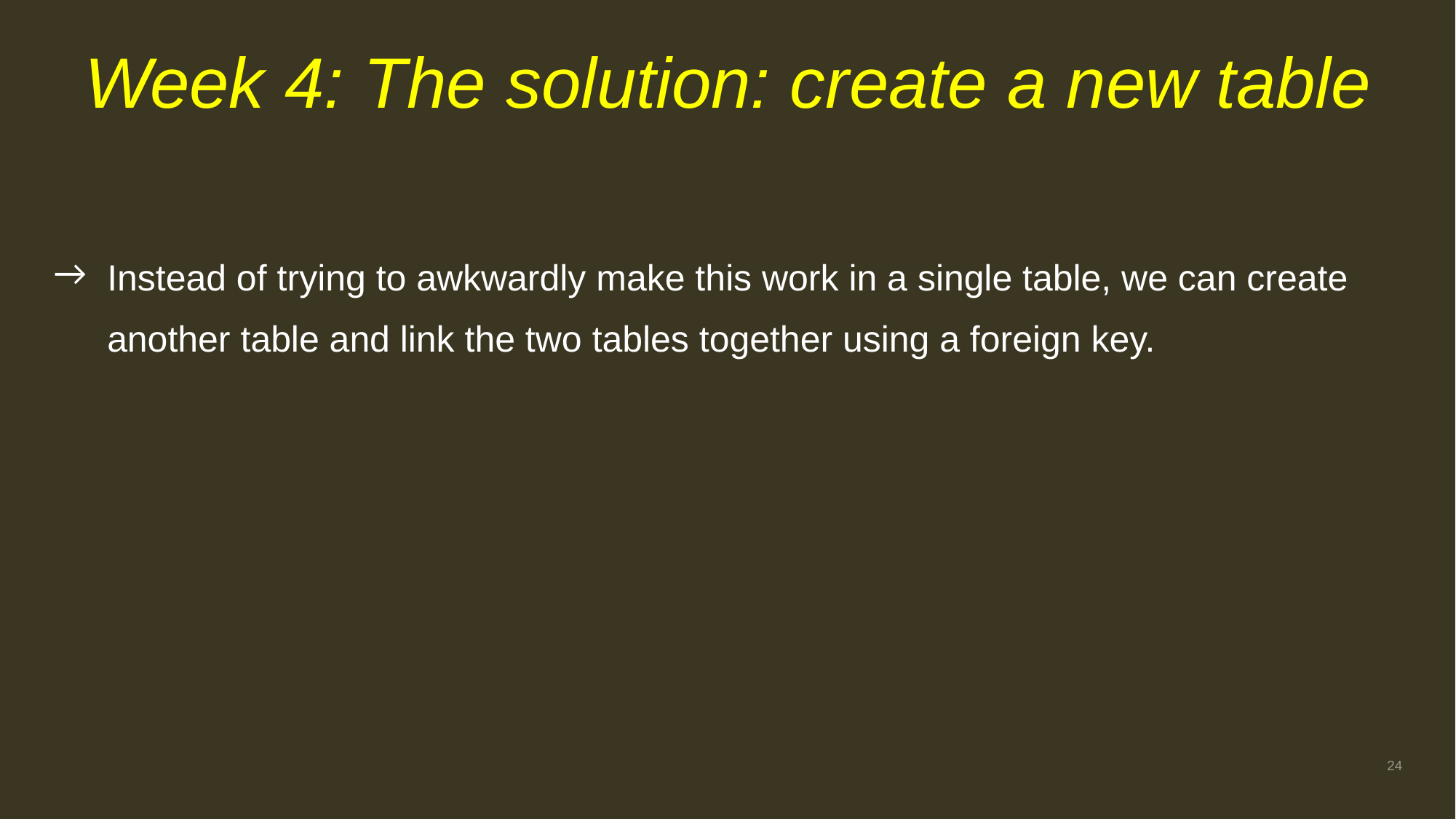

# Week 4: The solution: create a new table
Instead of trying to awkwardly make this work in a single table, we can create another table and link the two tables together using a foreign key.

24